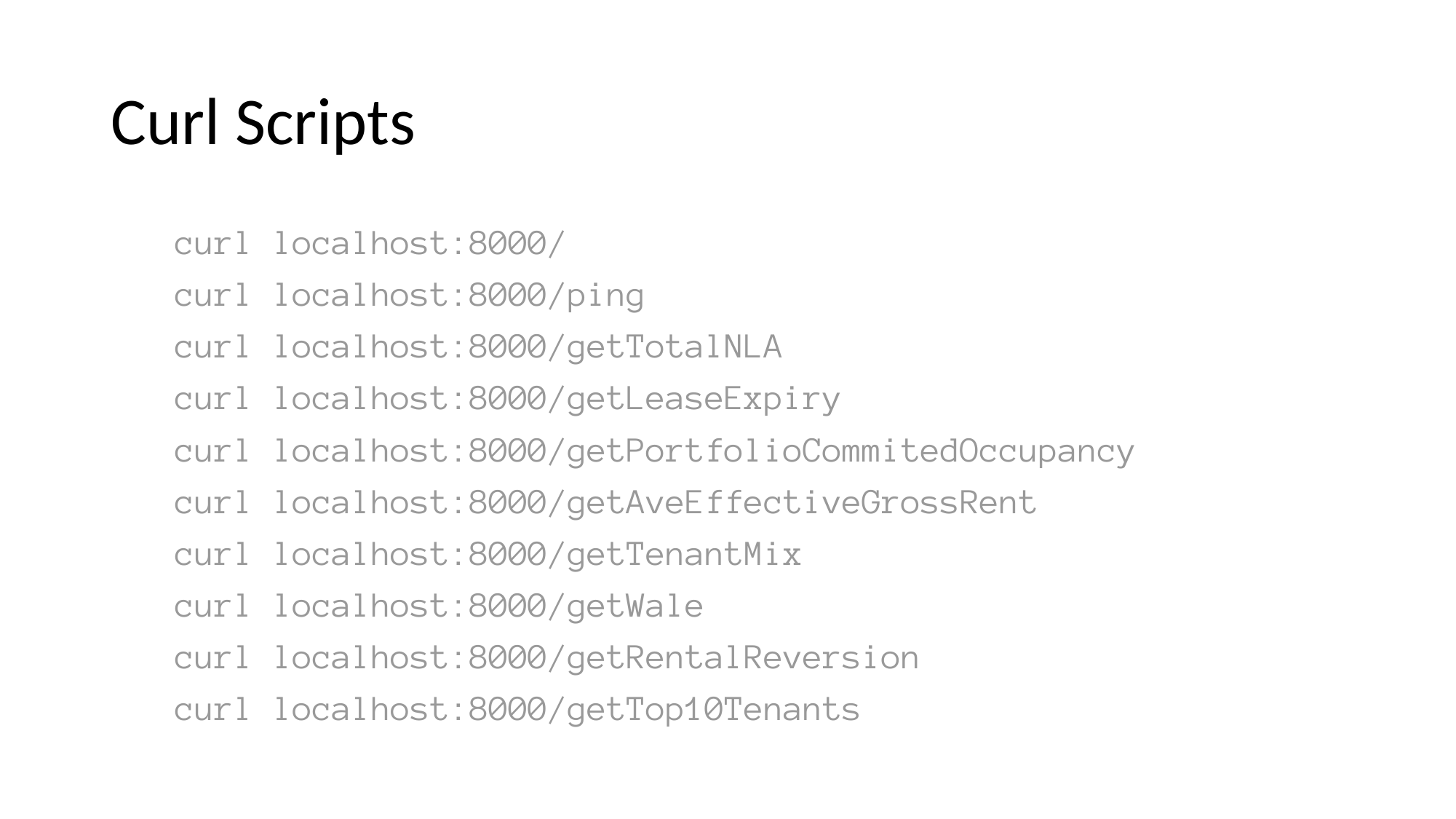

# Curl Scripts
- curl localhost:8000/
- curl localhost:8000/ping
- curl localhost:8000/getTotalNLA
- curl localhost:8000/getLeaseExpiry
- curl localhost:8000/getPortfolioCommitedOccupancy
- curl localhost:8000/getAveEffectiveGrossRent
- curl localhost:8000/getTenantMix
- curl localhost:8000/getWale
- curl localhost:8000/getRentalReversion
- curl localhost:8000/getTop10Tenants